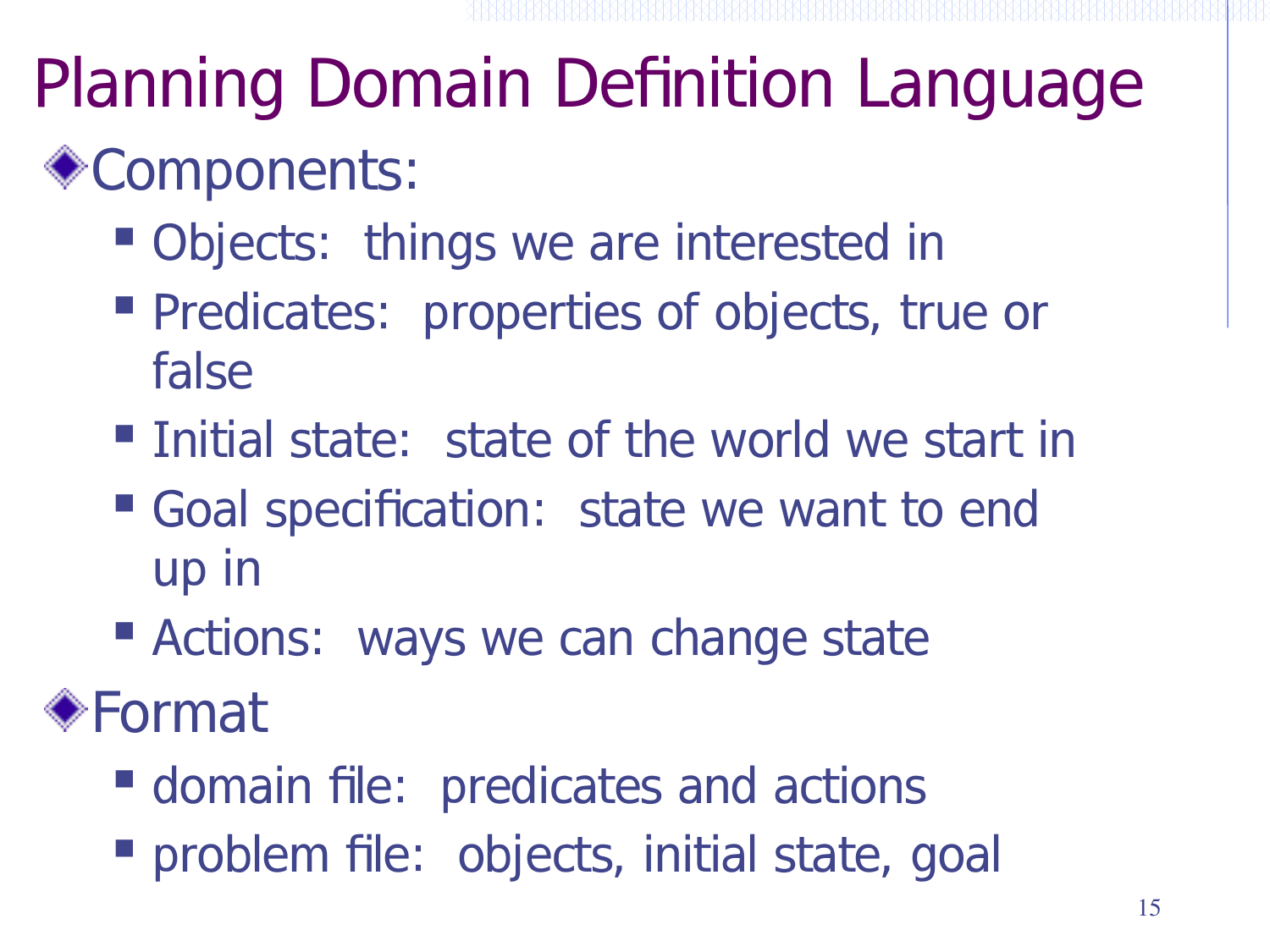

# Planning Domain Definition Language
Components:
Objects:  things we are interested in
Predicates:  properties of objects, true or false
Initial state:  state of the world we start in
Goal specification:  state we want to end up in
Actions:  ways we can change state
Format
domain file:  predicates and actions
problem file:  objects, initial state, goal
15